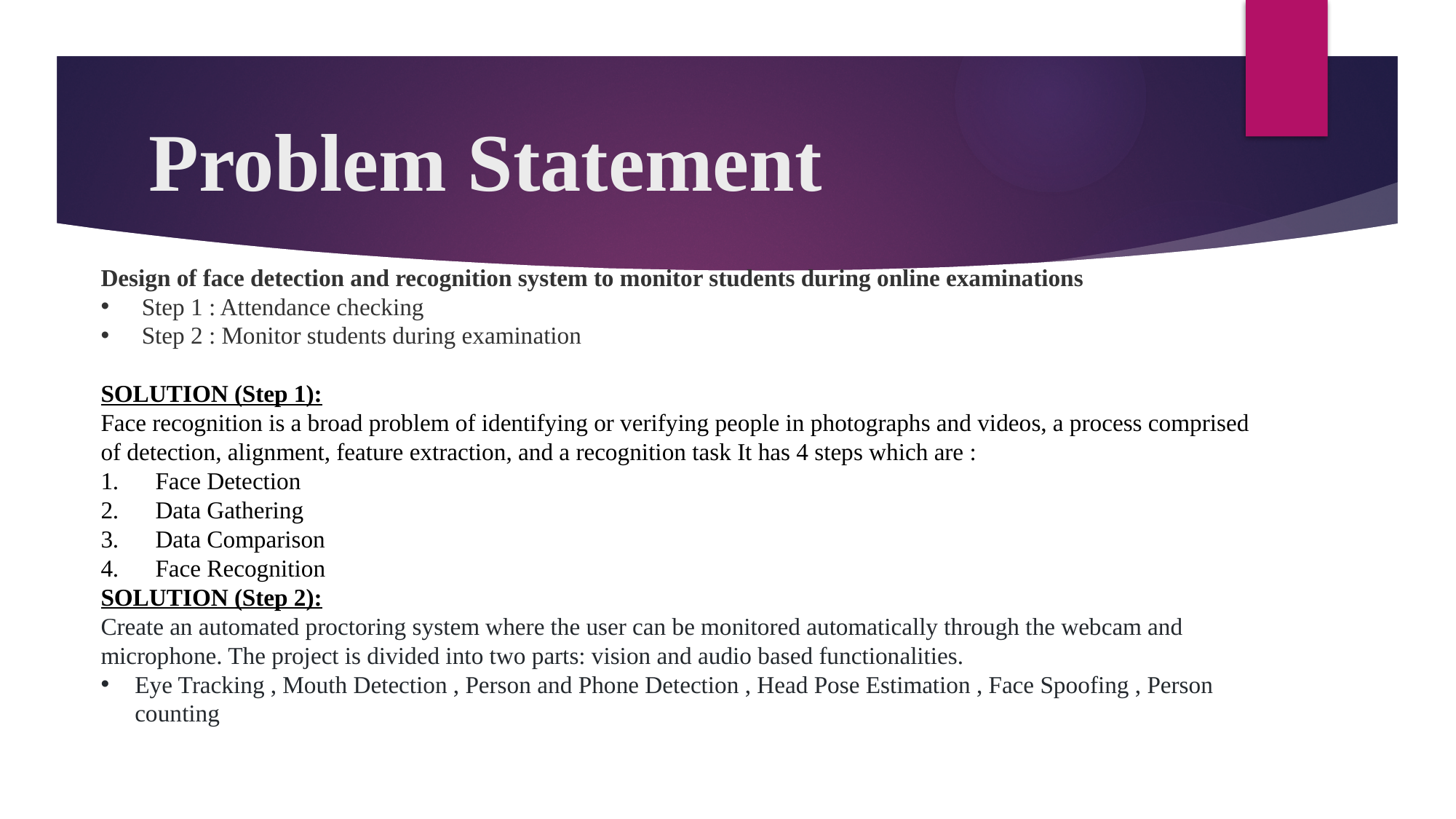

# Problem Statement
Design of face detection and recognition system to monitor students during online examinations
Step 1 : Attendance checking
Step 2 : Monitor students during examination

SOLUTION (Step 1):
Face recognition is a broad problem of identifying or verifying people in photographs and videos, a process comprised of detection, alignment, feature extraction, and a recognition task It has 4 steps which are :
Face Detection
Data Gathering
Data Comparison
Face Recognition
SOLUTION (Step 2):
Create an automated proctoring system where the user can be monitored automatically through the webcam and microphone. The project is divided into two parts: vision and audio based functionalities.
Eye Tracking , Mouth Detection , Person and Phone Detection , Head Pose Estimation , Face Spoofing , Person counting